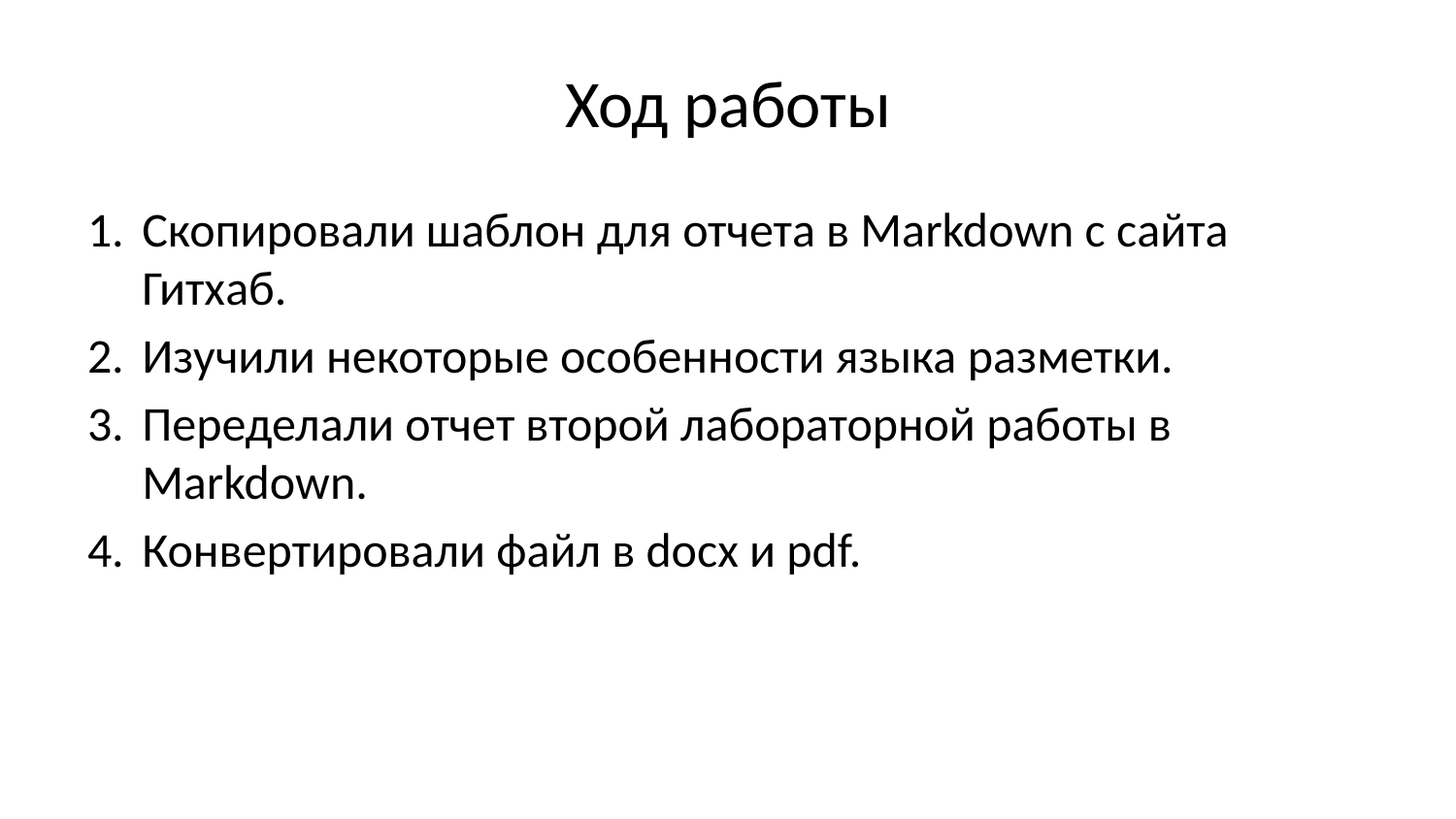

# Ход работы
Скопировали шаблон для отчета в Markdown с сайта Гитхаб.
Изучили некоторые особенности языка разметки.
Переделали отчет второй лабораторной работы в Markdown.
Конвертировали файл в docx и pdf.